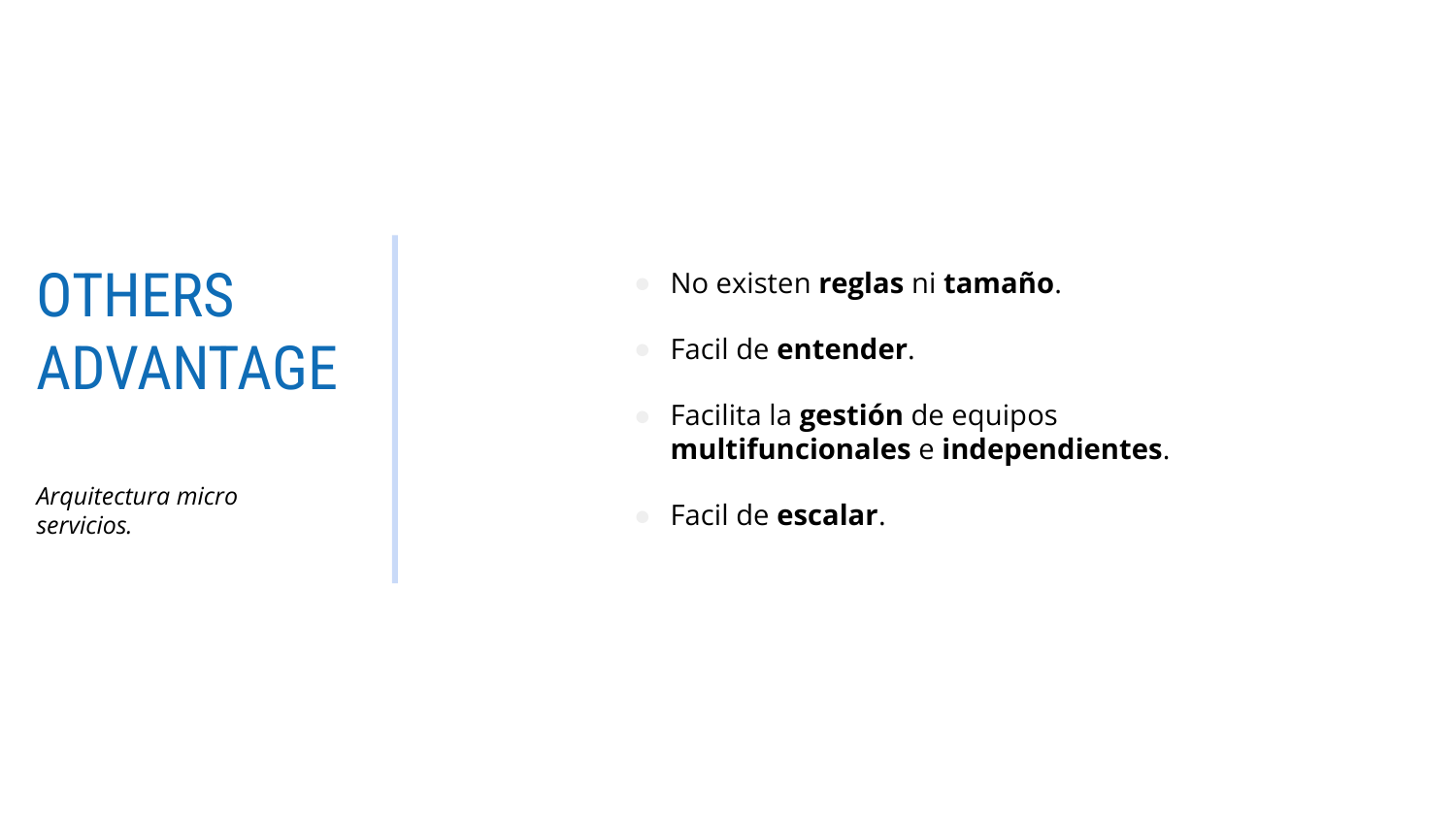

# OTHERS ADVANTAGE
No existen reglas ni tamaño.
Facil de entender.
Facilita la gestión de equipos multifuncionales e independientes.
Facil de escalar.
Arquitectura micro servicios.